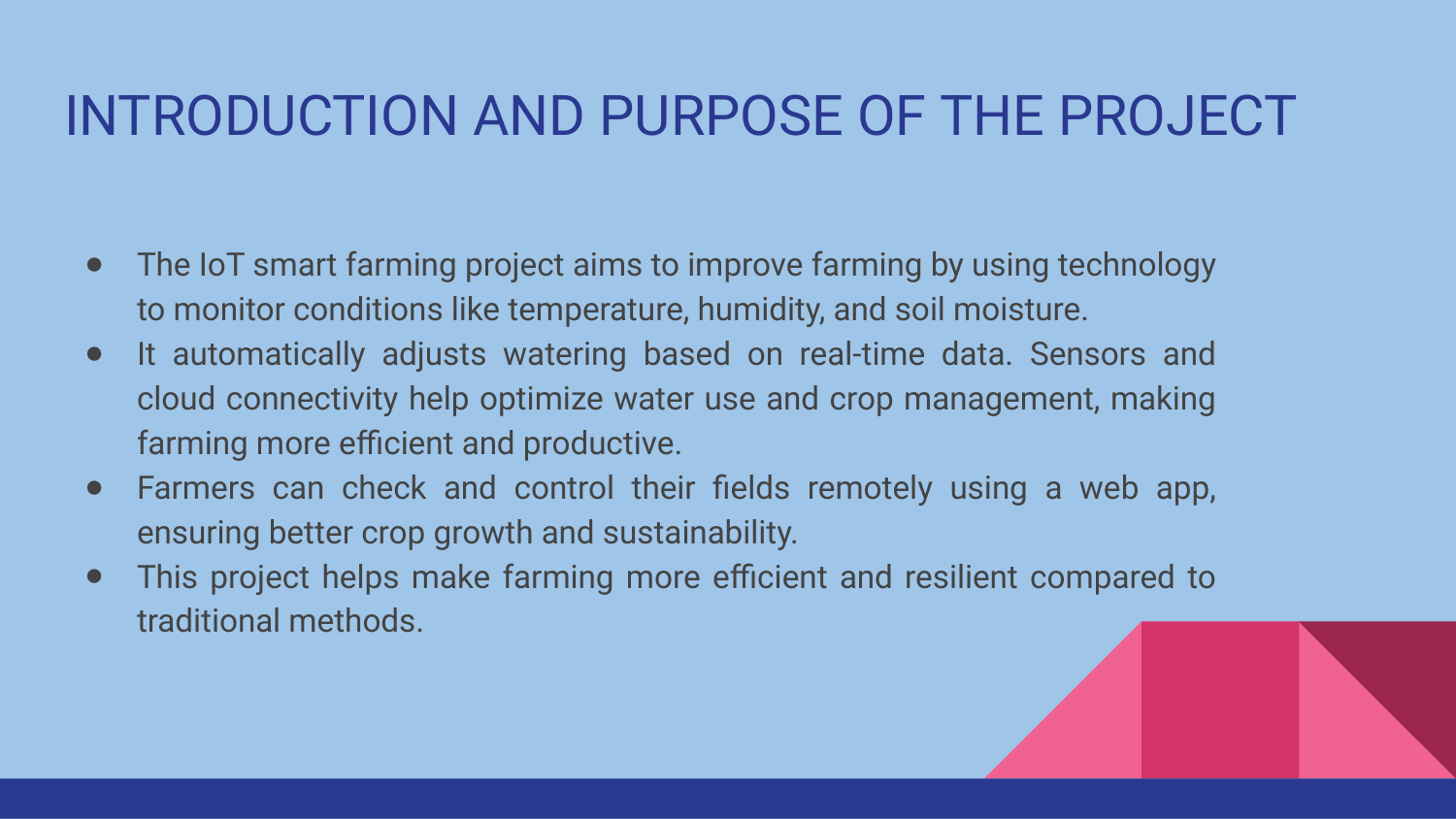

# INTRODUCTION AND PURPOSE OF THE PROJECT
The IoT smart farming project aims to improve farming by using technology to monitor conditions like temperature, humidity, and soil moisture.
It automatically adjusts watering based on real-time data. Sensors and cloud connectivity help optimize water use and crop management, making farming more efficient and productive.
Farmers can check and control their fields remotely using a web app, ensuring better crop growth and sustainability.
This project helps make farming more efficient and resilient compared to traditional methods.